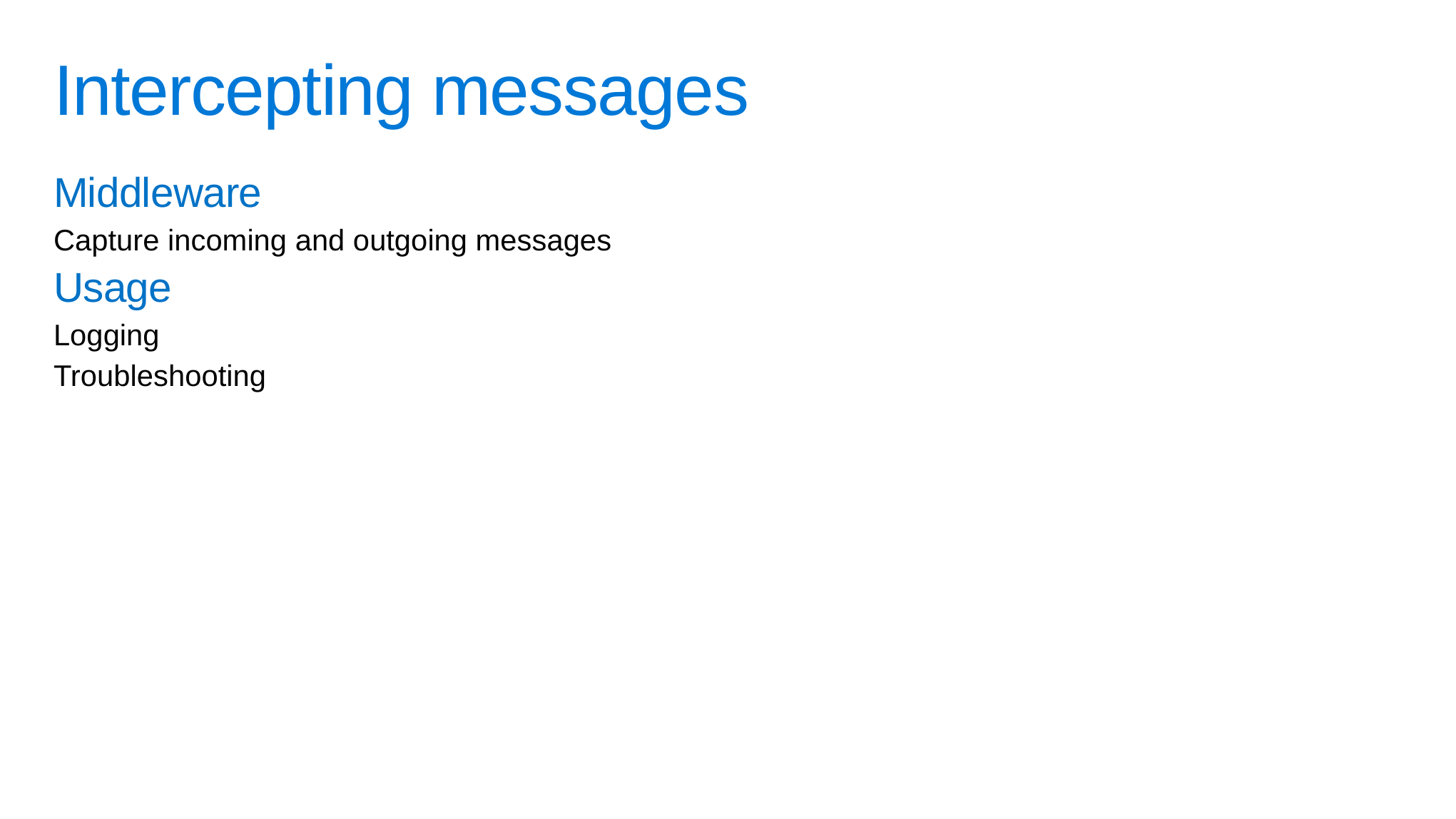

# Intercepting messages
Middleware
Capture incoming and outgoing messages
Usage
Logging
Troubleshooting